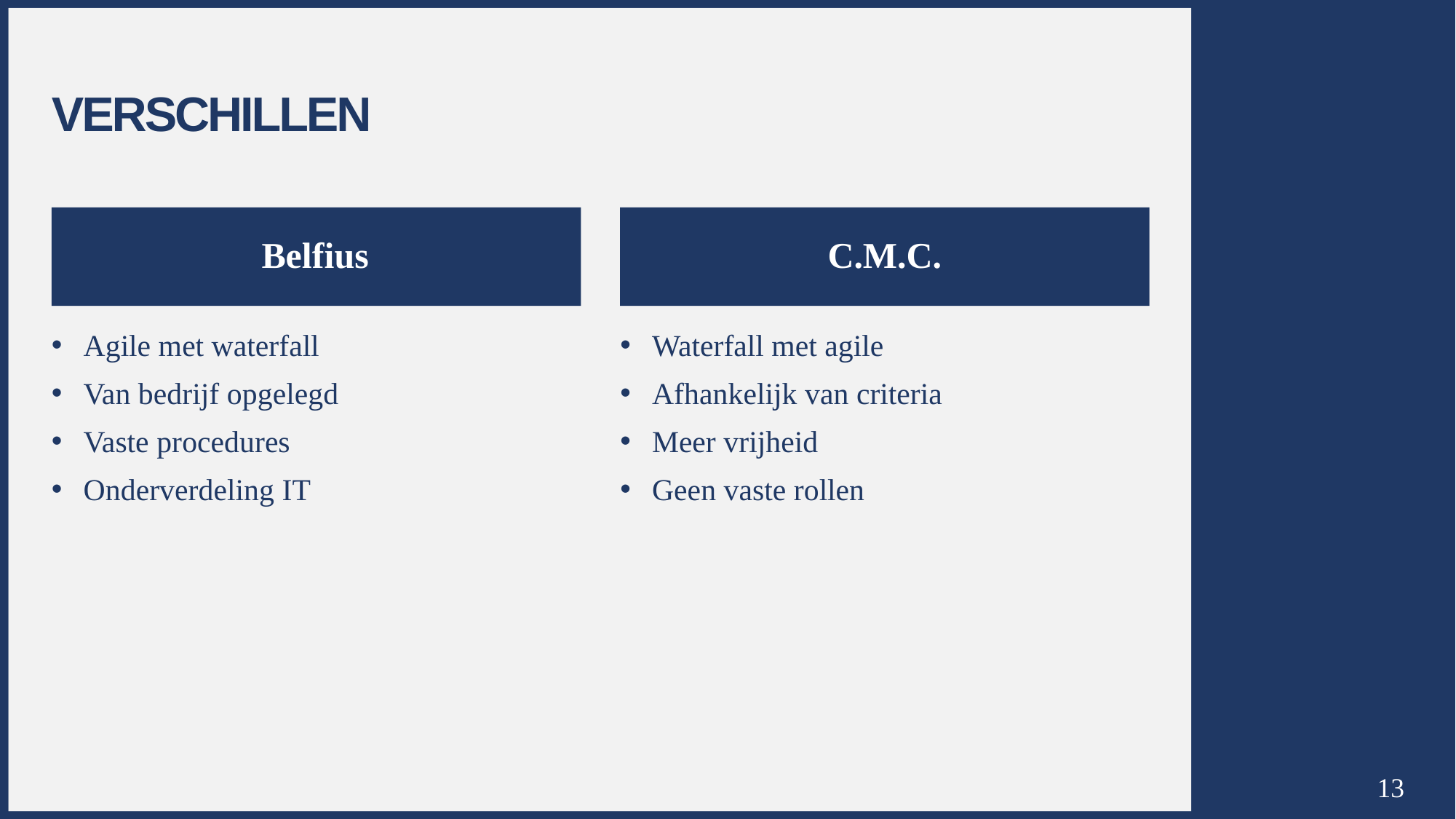

# Verschillen
Belfius
C.M.C.
Agile met waterfall
Van bedrijf opgelegd
Vaste procedures
Onderverdeling IT
Waterfall met agile
Afhankelijk van criteria
Meer vrijheid
Geen vaste rollen
13